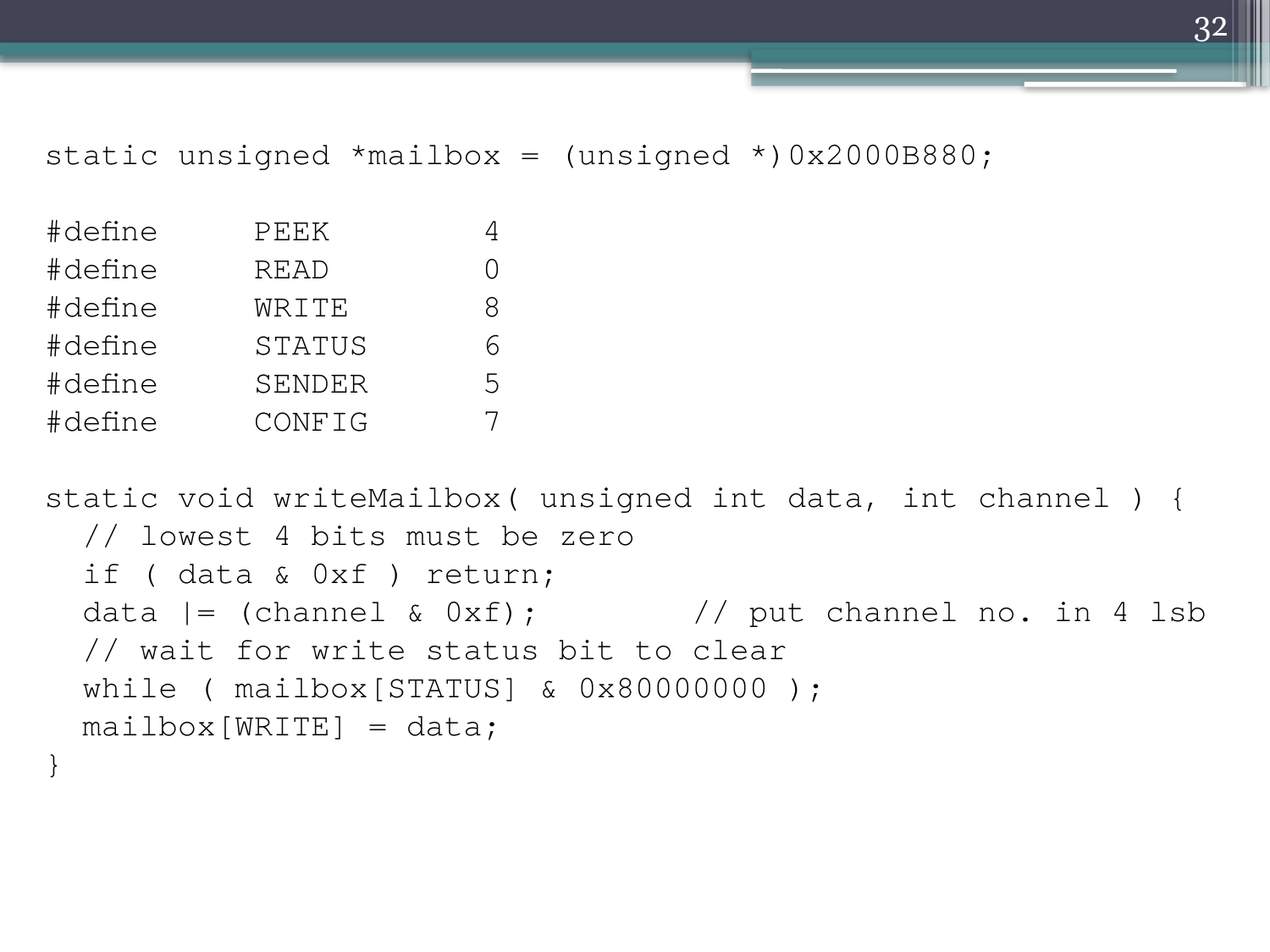

32
static unsigned *mailbox = (unsigned *)0x2000B880;

#define     PEEK        4
#define     READ        0
#define     WRITE       8
#define     STATUS      6
#define     SENDER      5
#define     CONFIG      7

static void writeMailbox( unsigned int data, int channel ) {
  // lowest 4 bits must be zero
  if ( data & 0xf ) return;
  data |= (channel & 0xf);        // put channel no. in 4 lsb
  // wait for write status bit to clear
  while ( mailbox[STATUS] & 0x80000000 );
  mailbox[WRITE] = data;
}